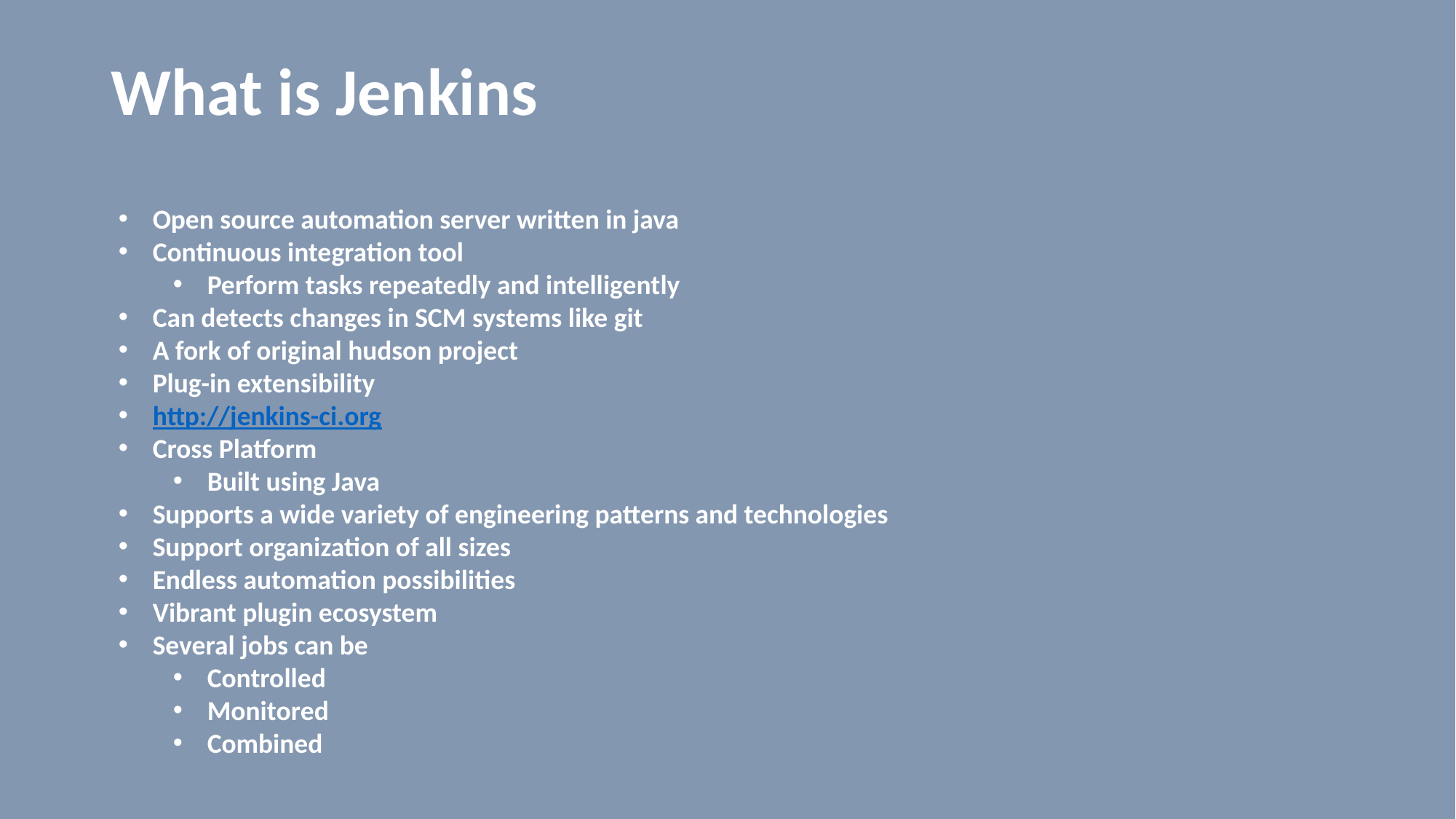

# What is Jenkins
Open source automation server written in java
Continuous integration tool
Perform tasks repeatedly and intelligently
Can detects changes in SCM systems like git
A fork of original hudson project
Plug-in extensibility
http://jenkins-ci.org
Cross Platform
Built using Java
Supports a wide variety of engineering patterns and technologies
Support organization of all sizes
Endless automation possibilities
Vibrant plugin ecosystem
Several jobs can be
Controlled
Monitored
Combined